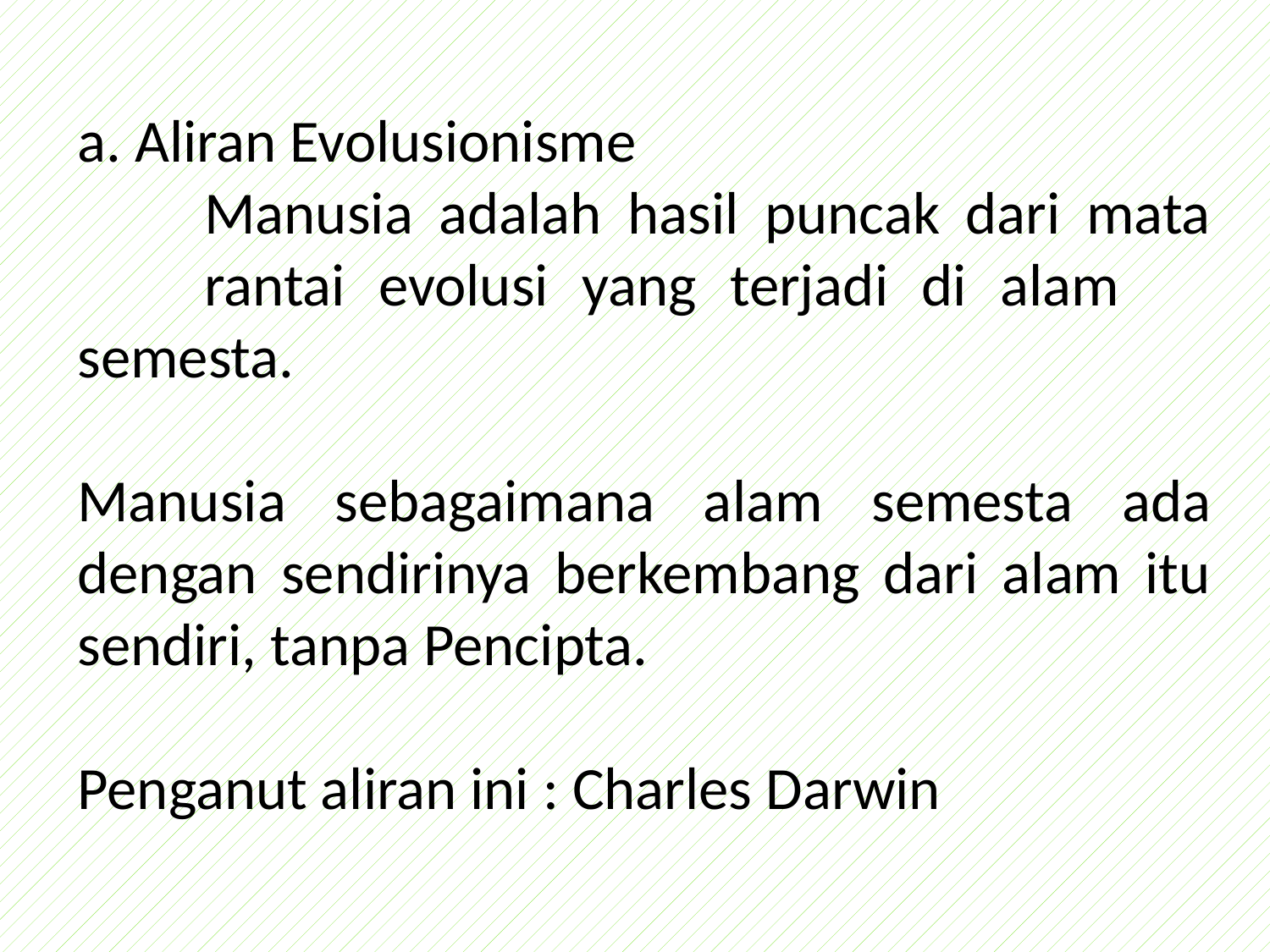

a. Aliran Evolusionisme
	Manusia adalah hasil puncak dari mata 	rantai evolusi yang terjadi di alam 	semesta.

Manusia sebagaimana alam semesta ada dengan sendirinya berkembang dari alam itu sendiri, tanpa Pencipta.

Penganut aliran ini : Charles Darwin